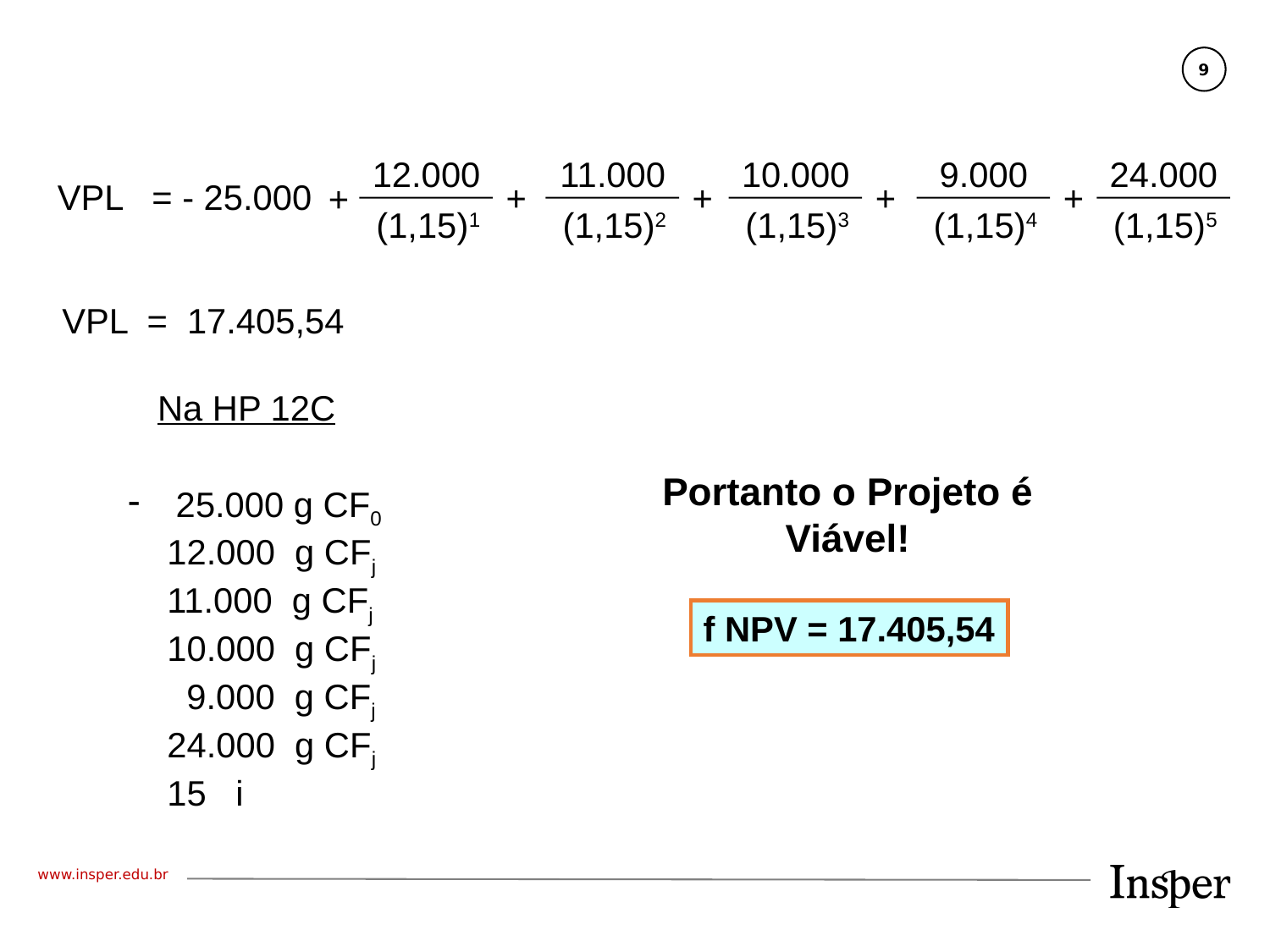

12.000
11.000
10.000
9.000
24.000
VPL
= - 25.000
+
+
+
+
+
(1,15)1
(1,15)2
(1,15)3
(1,15)4
(1,15)5

VPL  =  17.405,54
Na HP 12C
Portanto o Projeto é
Viável!
25.000 g CF0
    12.000  g CFj
    11.000  g CFj
    10.000  g CFj
      9.000  g CFj
    24.000  g CFj
    15   i
f NPV = 17.405,54